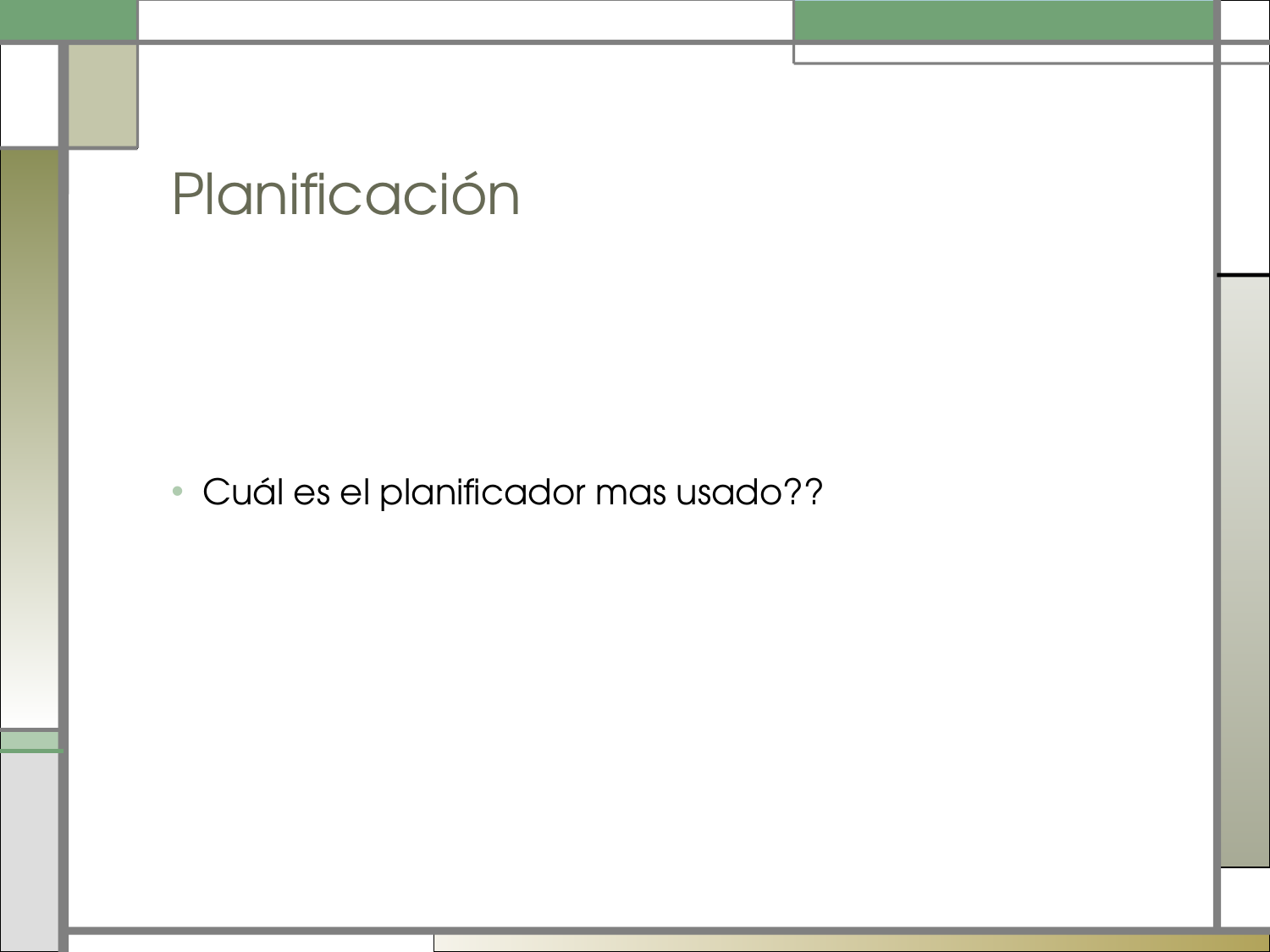

# Planificación

Cuál es el planificador mas usado??